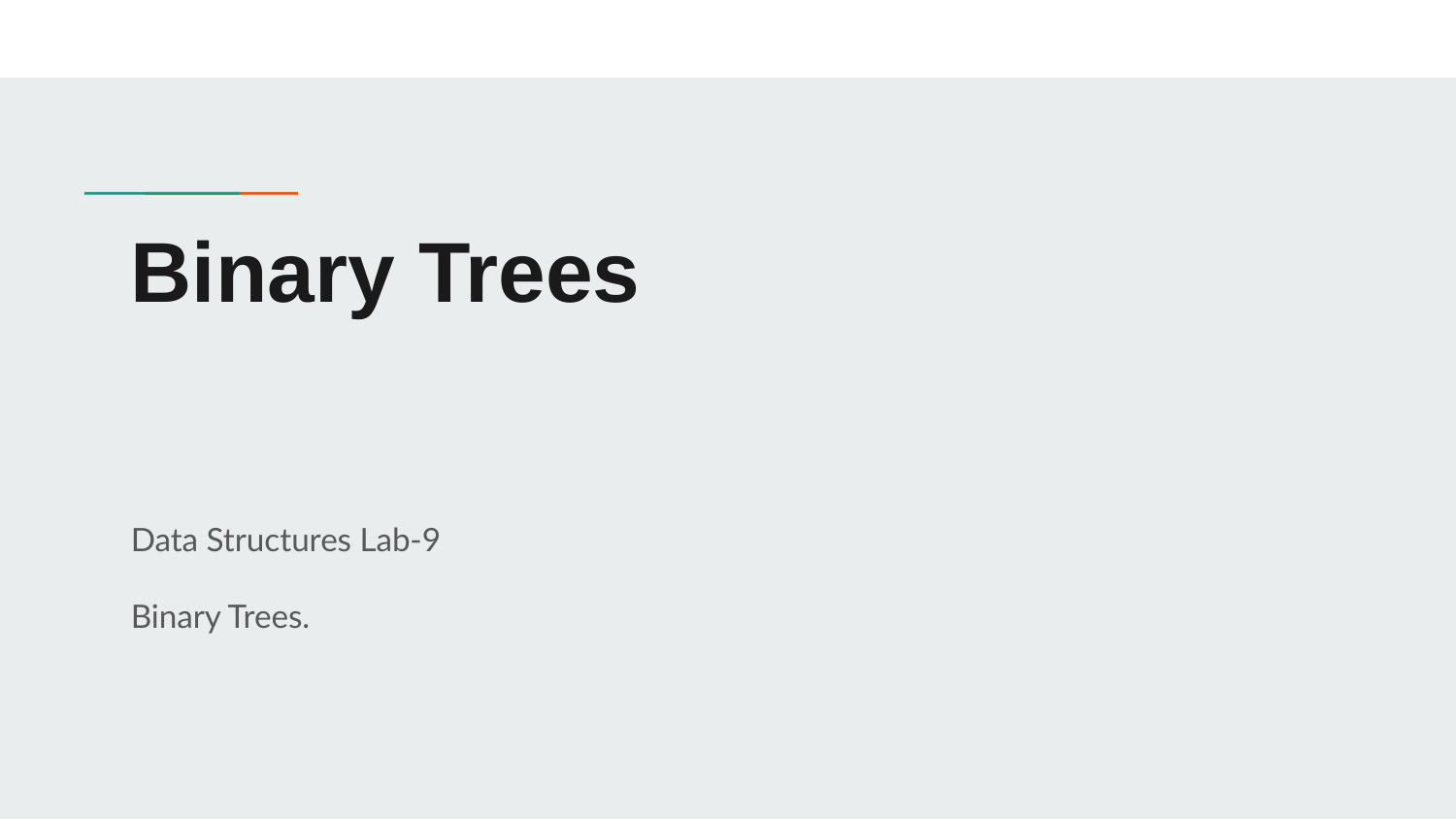

# Binary Trees
Data Structures Lab-9

Binary Trees.